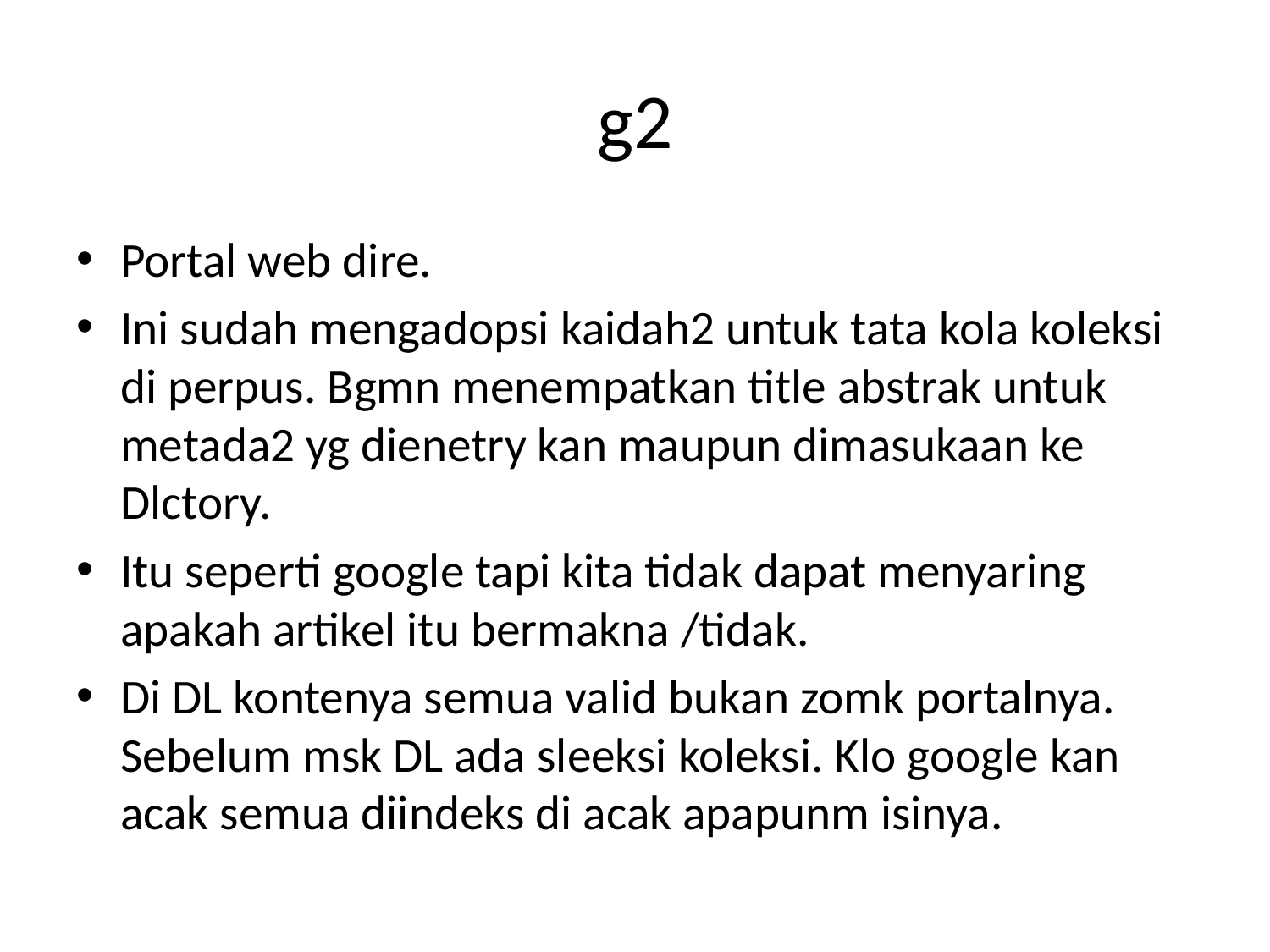

# g2
Portal web dire.
Ini sudah mengadopsi kaidah2 untuk tata kola koleksi di perpus. Bgmn menempatkan title abstrak untuk metada2 yg dienetry kan maupun dimasukaan ke Dlctory.
Itu seperti google tapi kita tidak dapat menyaring apakah artikel itu bermakna /tidak.
Di DL kontenya semua valid bukan zomk portalnya. Sebelum msk DL ada sleeksi koleksi. Klo google kan acak semua diindeks di acak apapunm isinya.